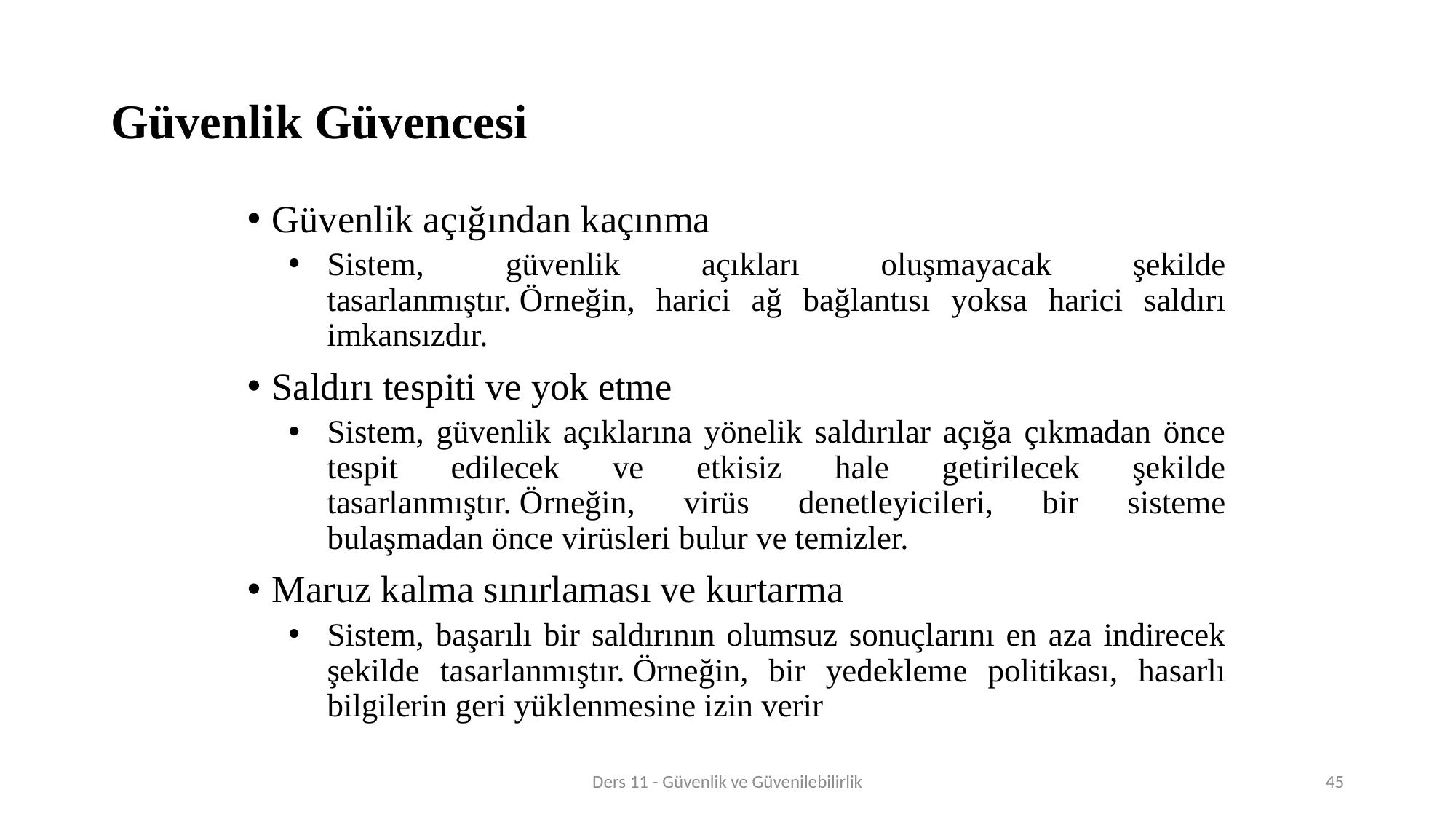

# Güvenlik Güvencesi
Güvenlik açığından kaçınma
Sistem, güvenlik açıkları oluşmayacak şekilde tasarlanmıştır. Örneğin, harici ağ bağlantısı yoksa harici saldırı imkansızdır.
Saldırı tespiti ve yok etme
Sistem, güvenlik açıklarına yönelik saldırılar açığa çıkmadan önce tespit edilecek ve etkisiz hale getirilecek şekilde tasarlanmıştır. Örneğin, virüs denetleyicileri, bir sisteme bulaşmadan önce virüsleri bulur ve temizler.
Maruz kalma sınırlaması ve kurtarma
Sistem, başarılı bir saldırının olumsuz sonuçlarını en aza indirecek şekilde tasarlanmıştır. Örneğin, bir yedekleme politikası, hasarlı bilgilerin geri yüklenmesine izin verir
Ders 11 - Güvenlik ve Güvenilebilirlik
45